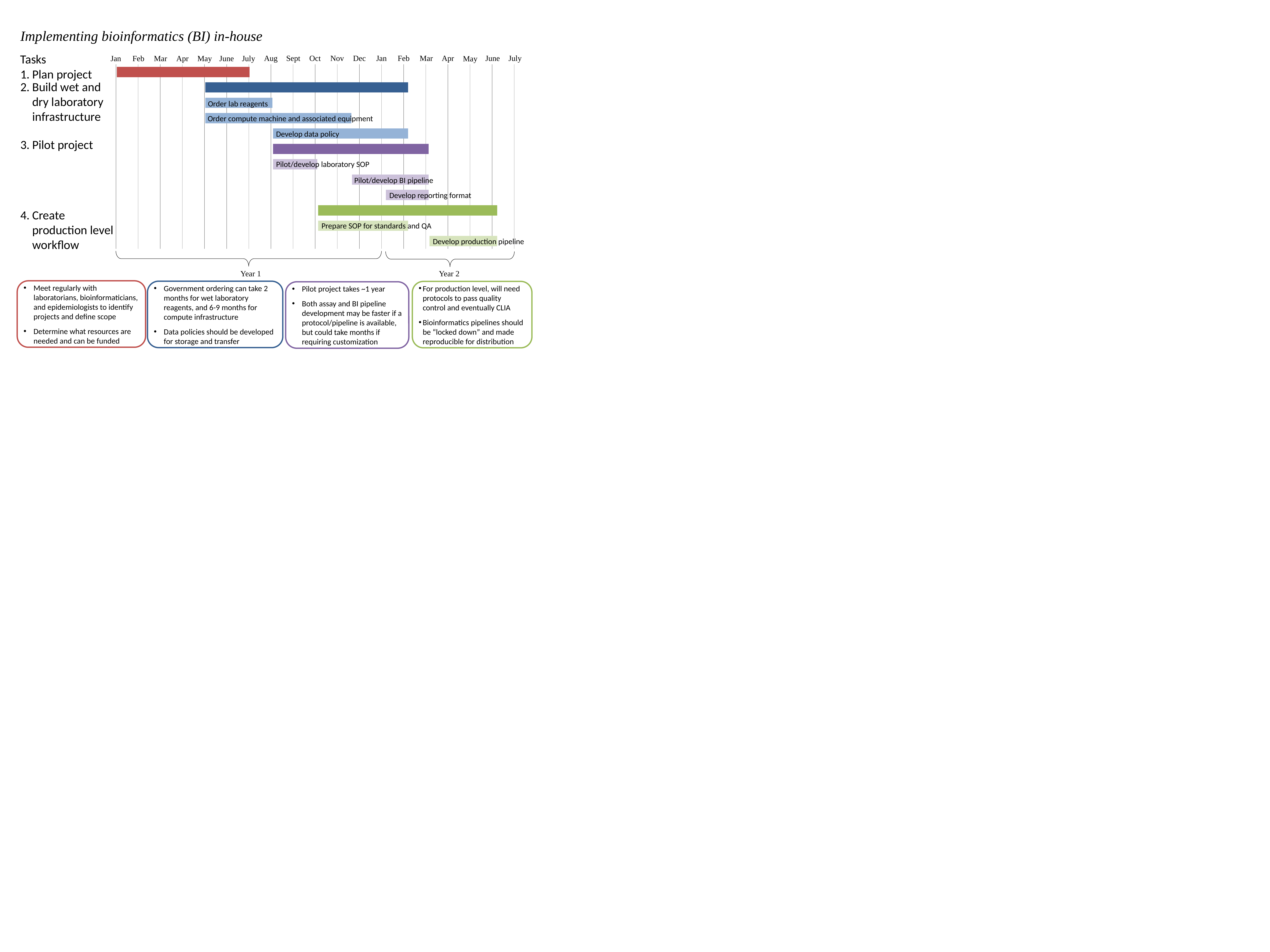

### Chart

| Category | Start | Time |
|---|---|---|
| 1. Project Conception | 43101.0 | 180.0 |
| 2. Build Infrastructure | 43221.0 | 275.0 |
| 2.1. Order wet laboratory equipement. | 43221.0 | 91.0 |
| 2.2. Order compute engine along with associated parts. | 43221.0 | 198.0 |
| 2.3. Draft data policy. | 43313.0 | 183.0 |
| 3. Pilot Project | 43313.0 | 211.0 |
| 3.1. Pilot wet laboratory SOP. | 43313.0 | 60.0 |
| 3.2. Pilot bioinformatics pipeline. | 43420.0 | 104.0 |
| 3.3. Work with epidemiologists to determine report and output format. | 43466.0 | 58.0 |
| 4. Production Project | 43374.0 | 243.0 |
| 4.1. Wet laboratory standards and QA. | 43374.0 | 122.0 |
| 4.3. Production level pipelines. | 43525.0 | 92.0 |
Implementing bioinformatics (BI) in-house
Tasks
Aug
Sept
Oct
Nov
Dec
Jan
Feb
Mar
Apr
June
July
Jan
Feb
Mar
Apr
May
June
July
May
Plan project
Build wet and dry laboratory infrastructure
Order lab reagents
Order compute machine and associated equipment

Develop data policy
Pilot project

Pilot/develop laboratory SOP
Pilot/develop BI pipeline
Develop reporting format

Create production level workflow

Prepare SOP for standards and QA
Develop production pipeline
Year 1
Year 2
Meet regularly with laboratorians, bioinformaticians, and epidemiologists to identify projects and define scope
Determine what resources are needed and can be funded
Government ordering can take 2 months for wet laboratory reagents, and 6-9 months for compute infrastructure
Data policies should be developed for storage and transfer
For production level, will need protocols to pass quality control and eventually CLIA
Bioinformatics pipelines should be “locked down” and made reproducible for distribution
Pilot project takes ~1 year
Both assay and BI pipeline development may be faster if a protocol/pipeline is available, but could take months if requiring customization